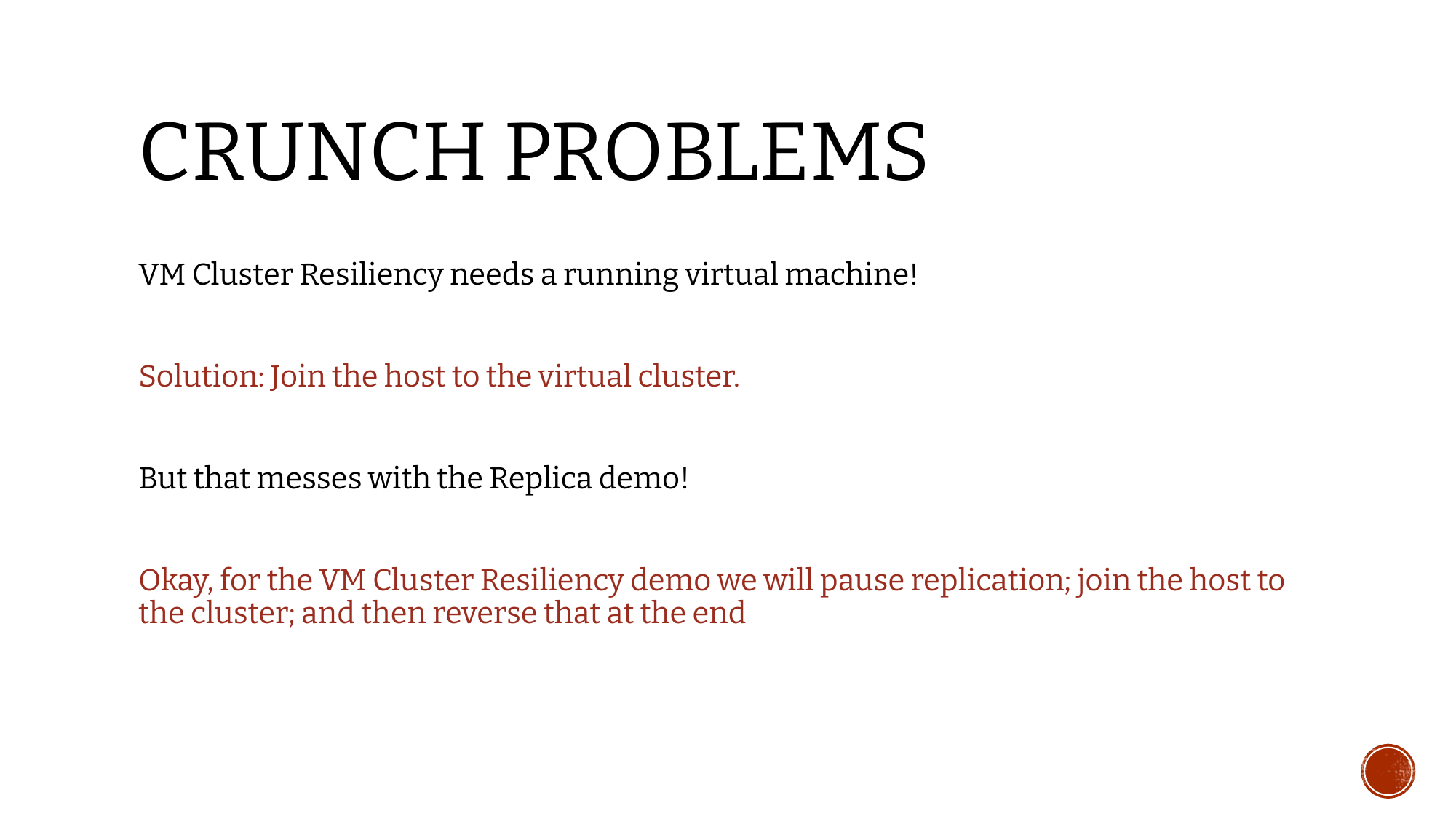

# Crunch Problems
VM Cluster Resiliency needs a running virtual machine!

Solution: Join the host to the virtual cluster.

But that messes with the Replica demo!

Okay, for the VM Cluster Resiliency demo we will pause replication; join the host to the cluster; and then reverse that at the end